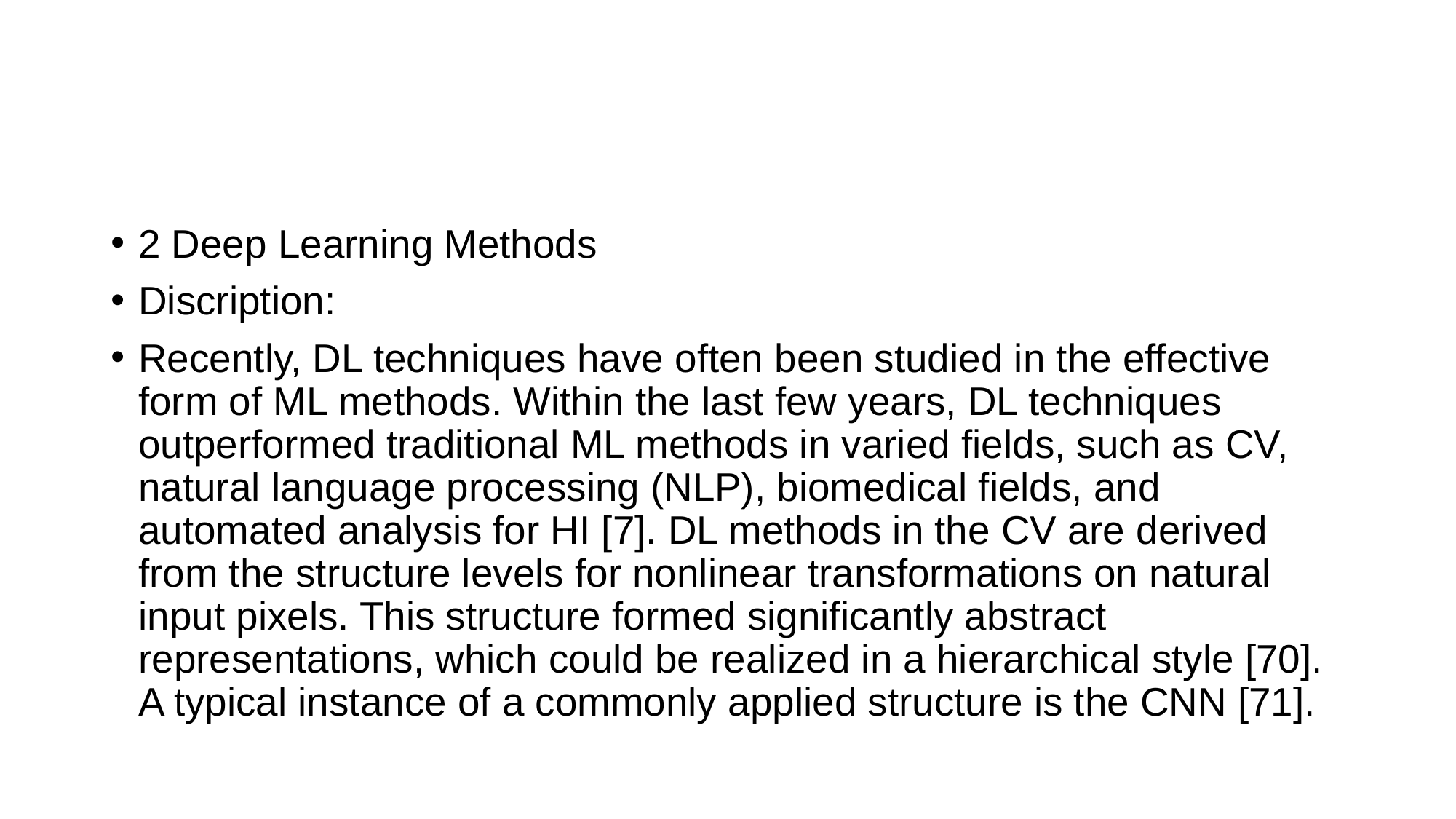

#
2 Deep Learning Methods
Discription:
Recently, DL techniques have often been studied in the effective form of ML methods. Within the last few years, DL techniques outperformed traditional ML methods in varied fields, such as CV, natural language processing (NLP), biomedical fields, and automated analysis for HI [7]. DL methods in the CV are derived from the structure levels for nonlinear transformations on natural input pixels. This structure formed significantly abstract representations, which could be realized in a hierarchical style [70]. A typical instance of a commonly applied structure is the CNN [71].